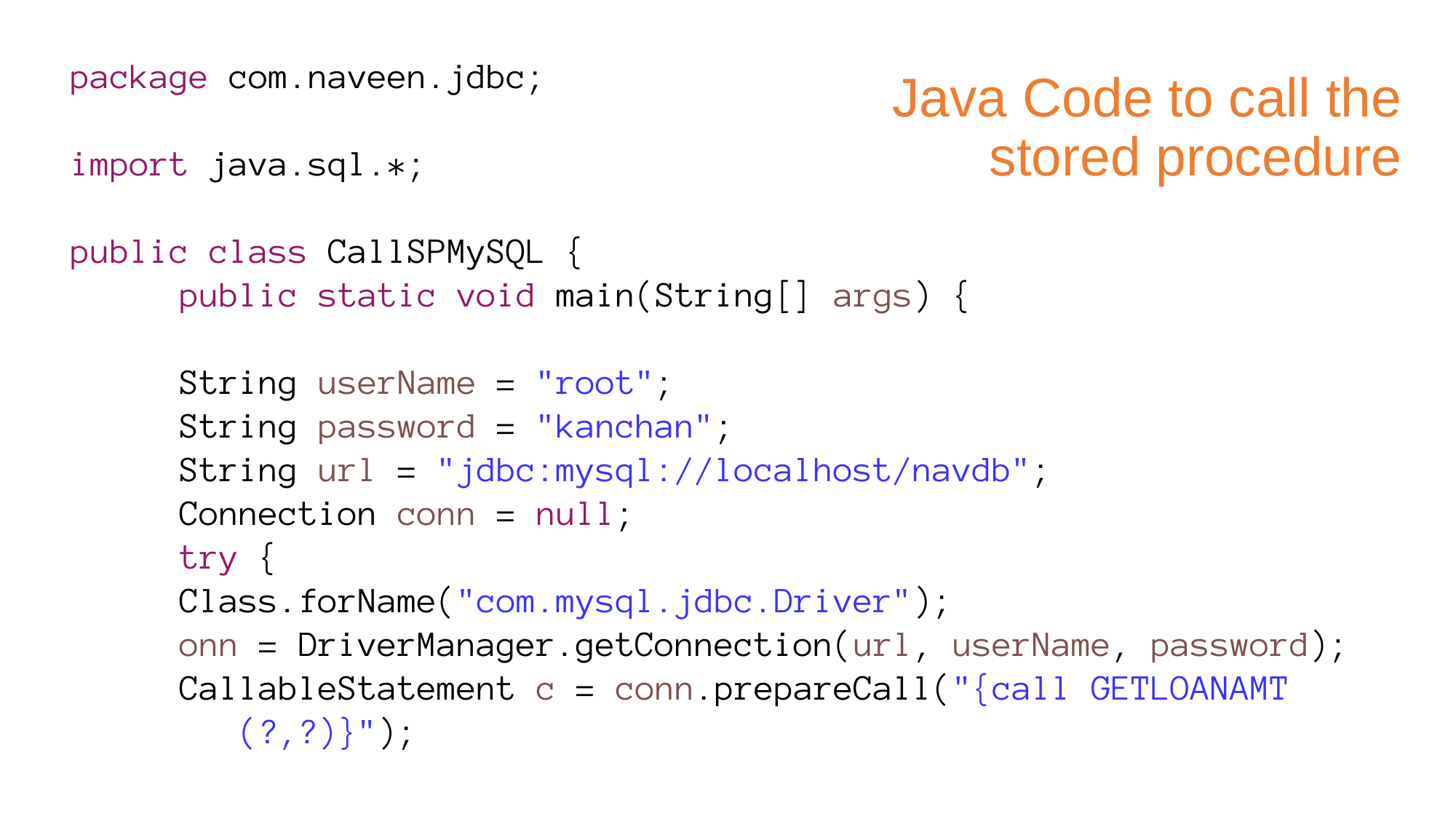

# Java Code to call the stored procedure
package com.naveen.jdbc;

import java.sql.*;

public class CallSPMySQL {
	public static void main(String[] args) {

	String userName = "root";
	String password = "kanchan";
	String url = "jdbc:mysql://localhost/navdb";
	Connection conn = null;
	try {
	Class.forName("com.mysql.jdbc.Driver");
	onn = DriverManager.getConnection(url, userName, password);
	CallableStatement c = conn.prepareCall("{call GETLOANAMT 		   (?,?)}");